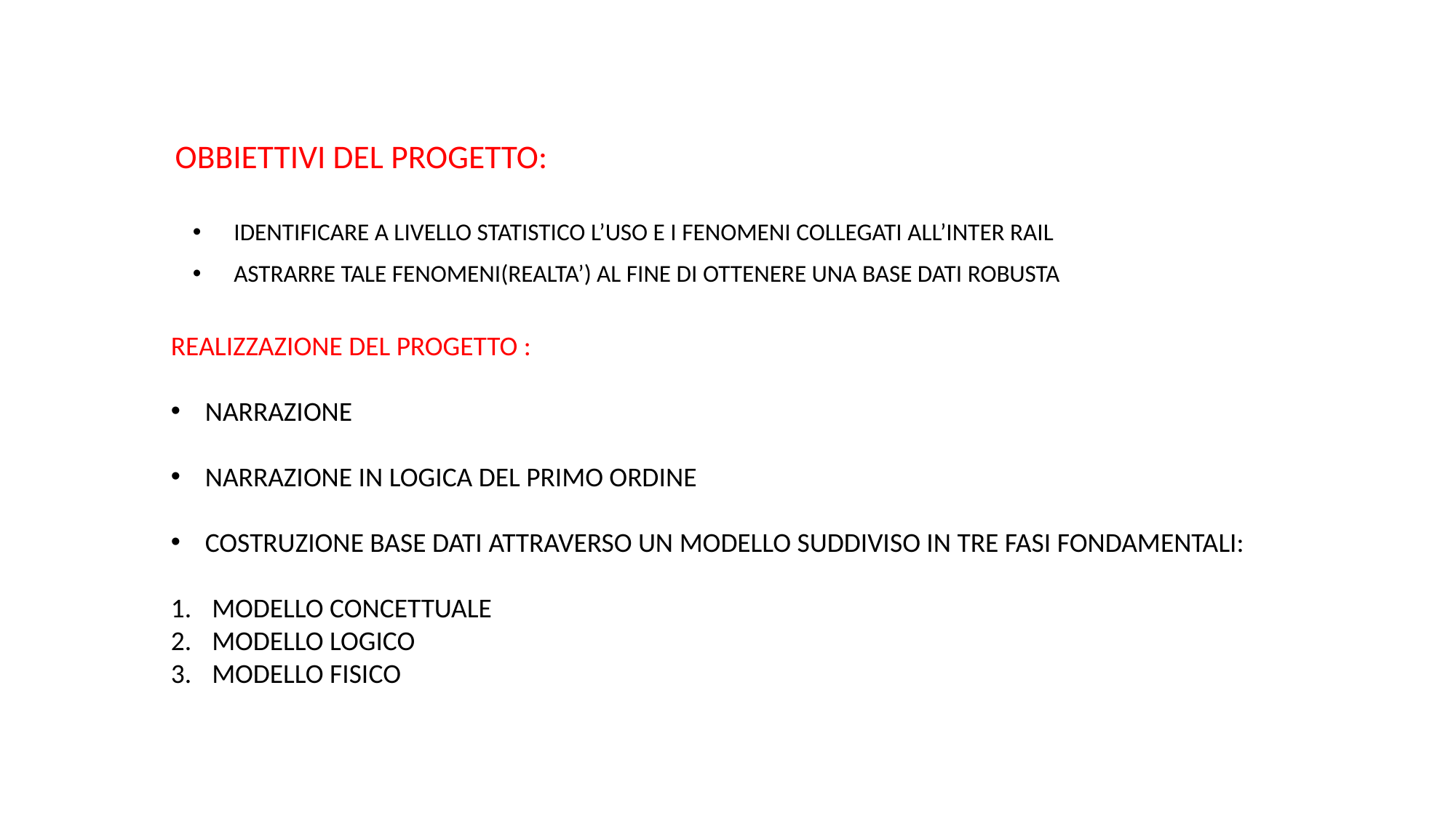

# OBBIETTIVI DEL PROGETTO:
IDENTIFICARE A LIVELLO STATISTICO L’USO E I FENOMENI COLLEGATI ALL’INTER RAIL
ASTRARRE TALE FENOMENI(REALTA’) AL FINE DI OTTENERE UNA BASE DATI ROBUSTA

REALIZZAZIONE DEL PROGETTO :

NARRAZIONE

NARRAZIONE IN LOGICA DEL PRIMO ORDINE

COSTRUZIONE BASE DATI ATTRAVERSO UN MODELLO SUDDIVISO IN TRE FASI FONDAMENTALI:

MODELLO CONCETTUALE
MODELLO LOGICO
MODELLO FISICO